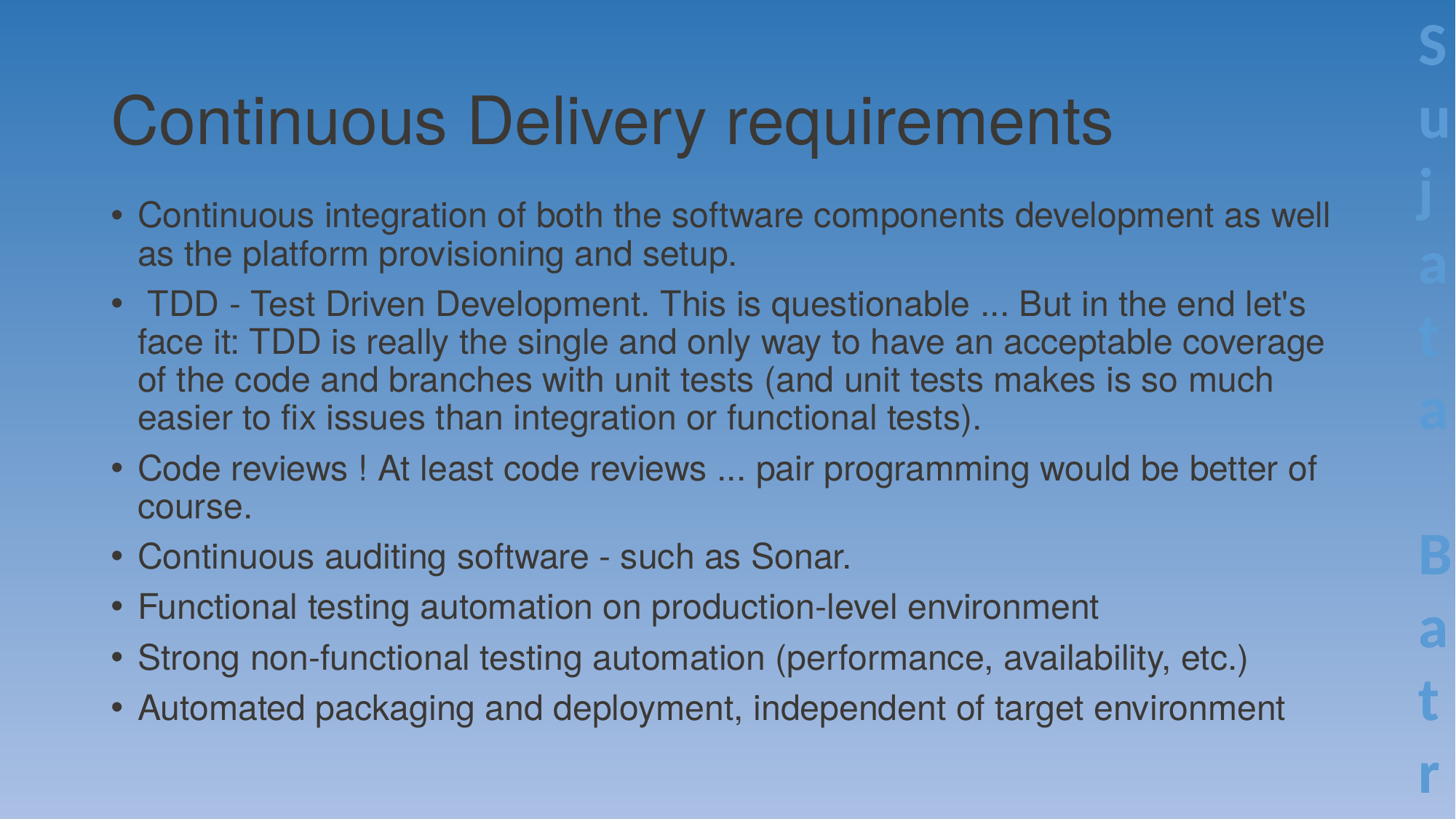

# Continuous Delivery requirements
Continuous integration of both the software components development as well as the platform provisioning and setup.
 TDD - Test Driven Development. This is questionable ... But in the end let's face it: TDD is really the single and only way to have an acceptable coverage of the code and branches with unit tests (and unit tests makes is so much easier to fix issues than integration or functional tests).
Code reviews ! At least code reviews ... pair programming would be better of course.
Continuous auditing software - such as Sonar.
Functional testing automation on production-level environment
Strong non-functional testing automation (performance, availability, etc.)
Automated packaging and deployment, independent of target environment